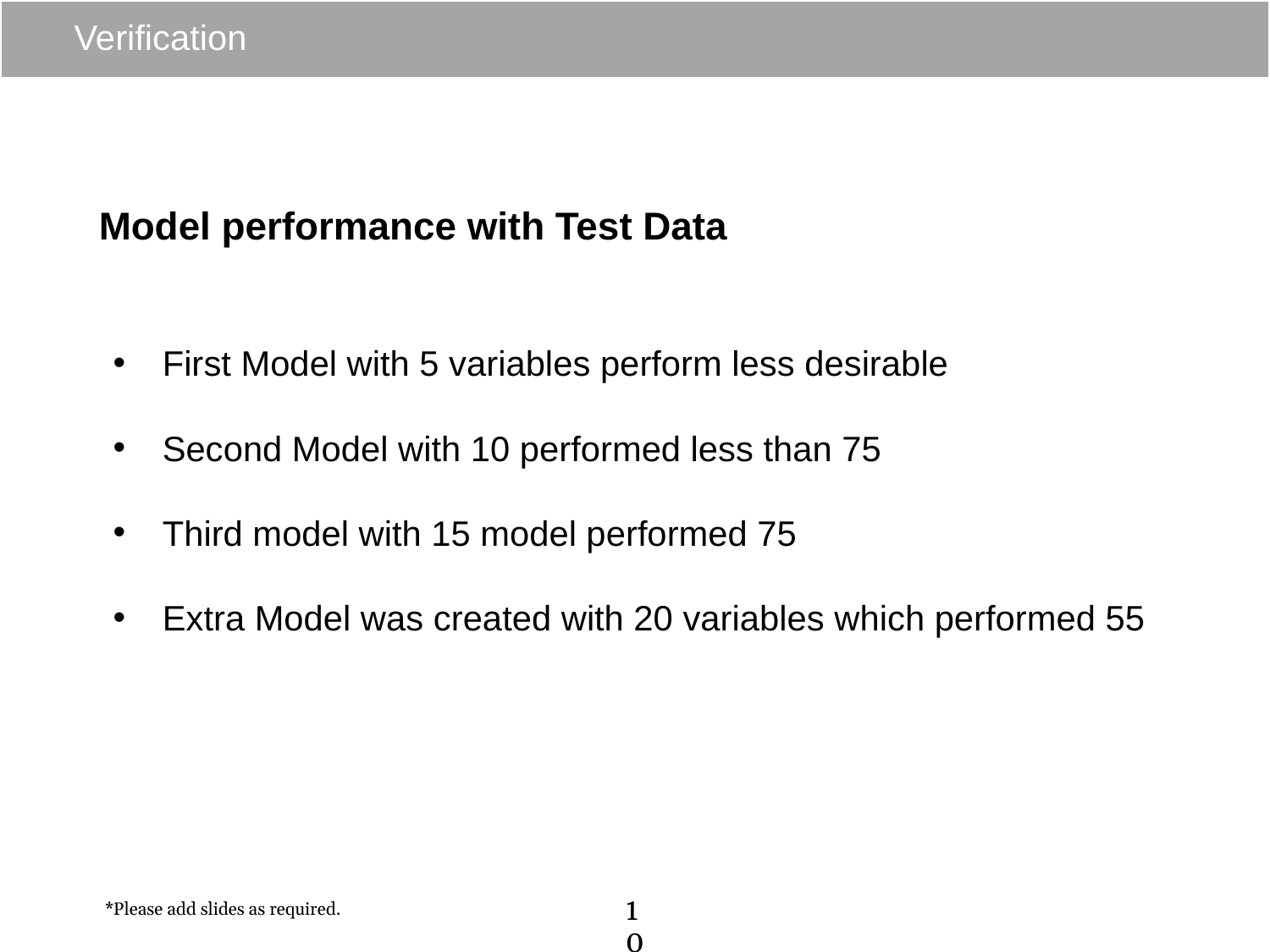

# Verification
Model performance with Test Data

First Model with 5 variables perform less desirable
Second Model with 10 performed less than 75
Third model with 15 model performed 75
Extra Model was created with 20 variables which performed 55
10
*Please add slides as required.